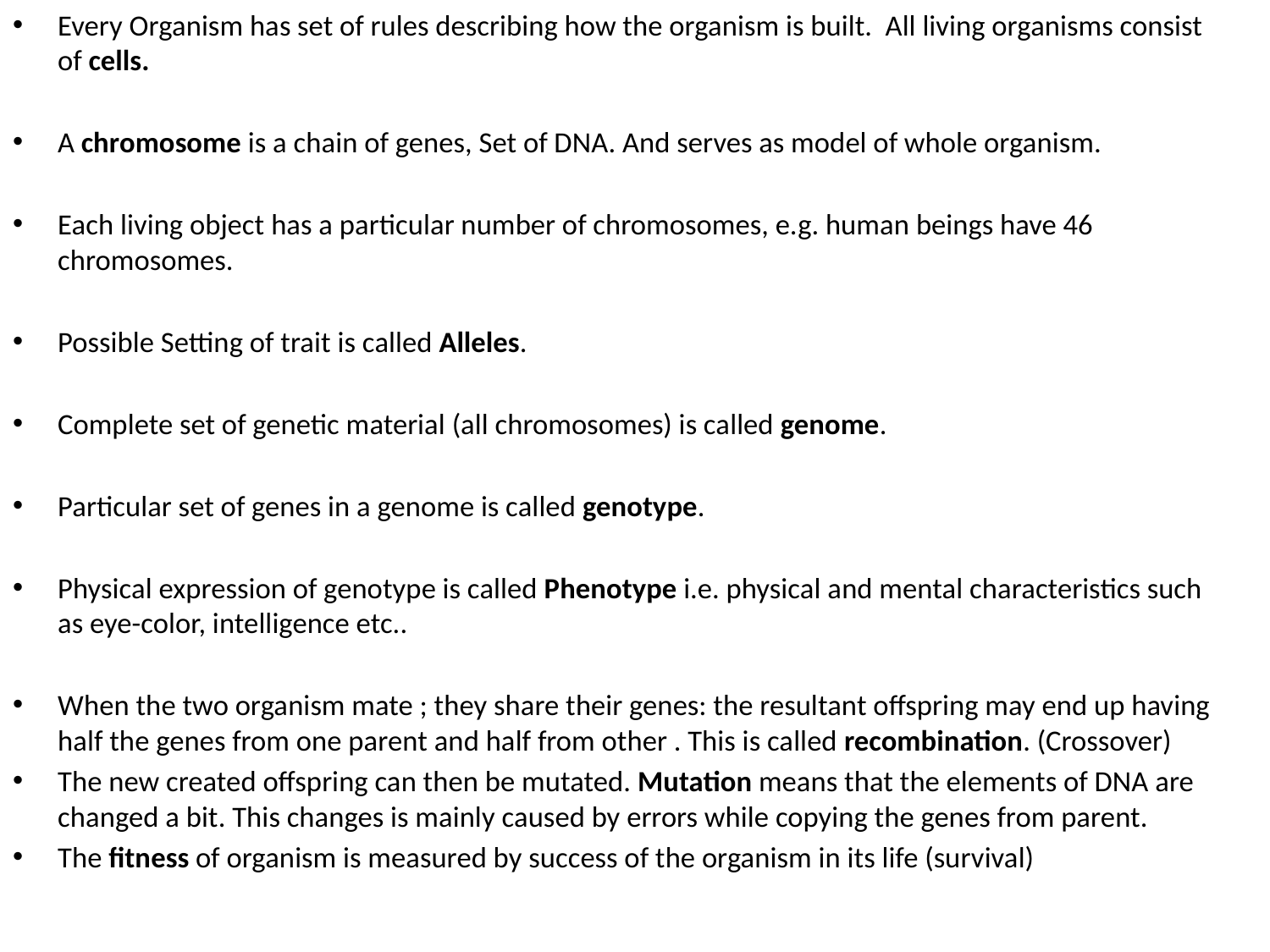

Every Organism has set of rules describing how the organism is built.  All living organisms consist of cells.

A chromosome is a chain of genes, Set of DNA. And serves as model of whole organism.

Each living object has a particular number of chromosomes, e.g. human beings have 46 chromosomes.

Possible Setting of trait is called Alleles.

Complete set of genetic material (all chromosomes) is called genome.

Particular set of genes in a genome is called genotype.

Physical expression of genotype is called Phenotype i.e. physical and mental characteristics such as eye-color, intelligence etc..

When the two organism mate ; they share their genes: the resultant offspring may end up having half the genes from one parent and half from other . This is called recombination. (Crossover)
The new created offspring can then be mutated. Mutation means that the elements of DNA are changed a bit. This changes is mainly caused by errors while copying the genes from parent.
The fitness of organism is measured by success of the organism in its life (survival)